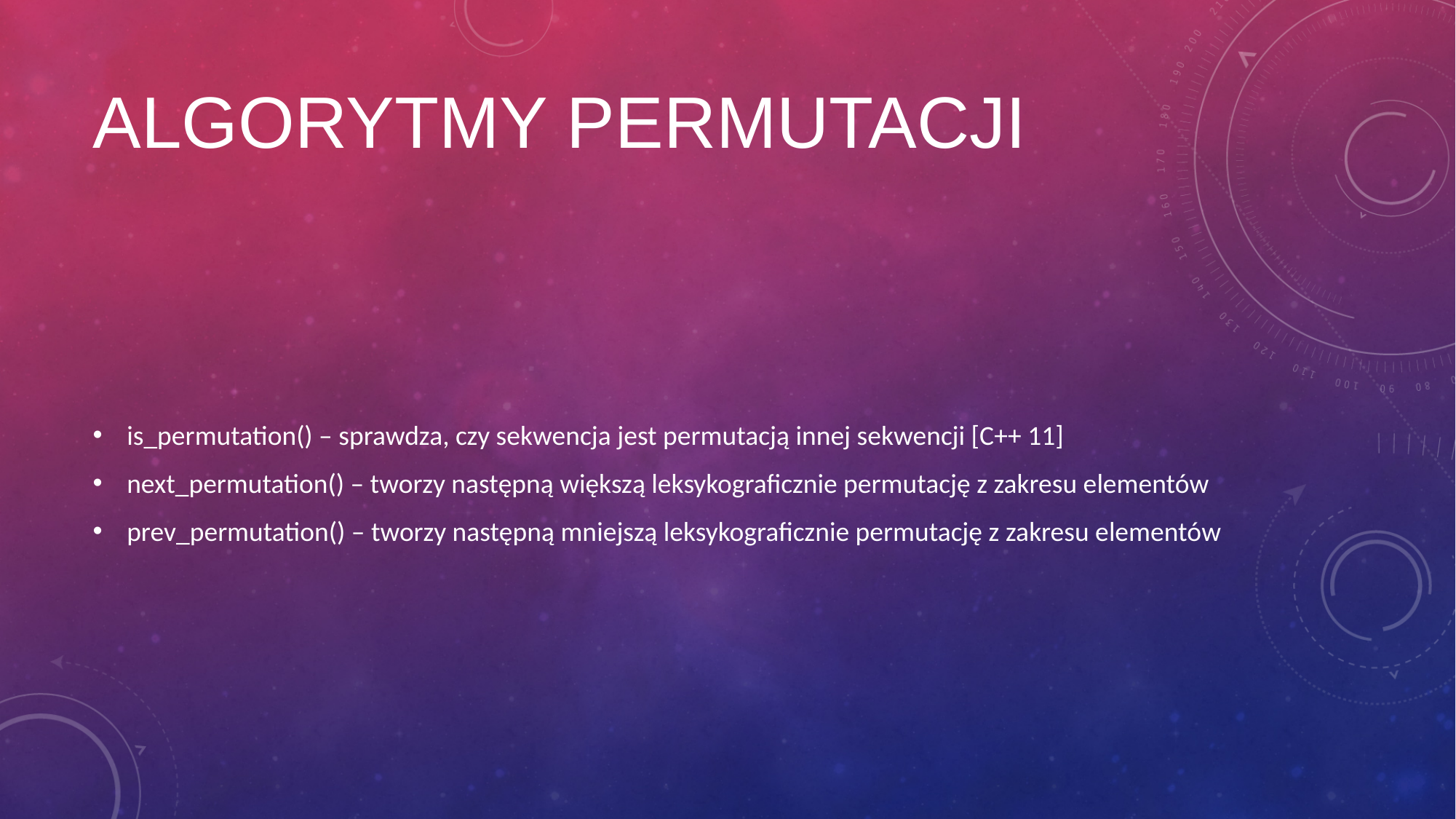

# Algorytmy permutacji
is_permutation() – sprawdza, czy sekwencja jest permutacją innej sekwencji [C++ 11]
next_permutation() – tworzy następną większą leksykograficznie permutację z zakresu elementów
prev_permutation() – tworzy następną mniejszą leksykograficznie permutację z zakresu elementów